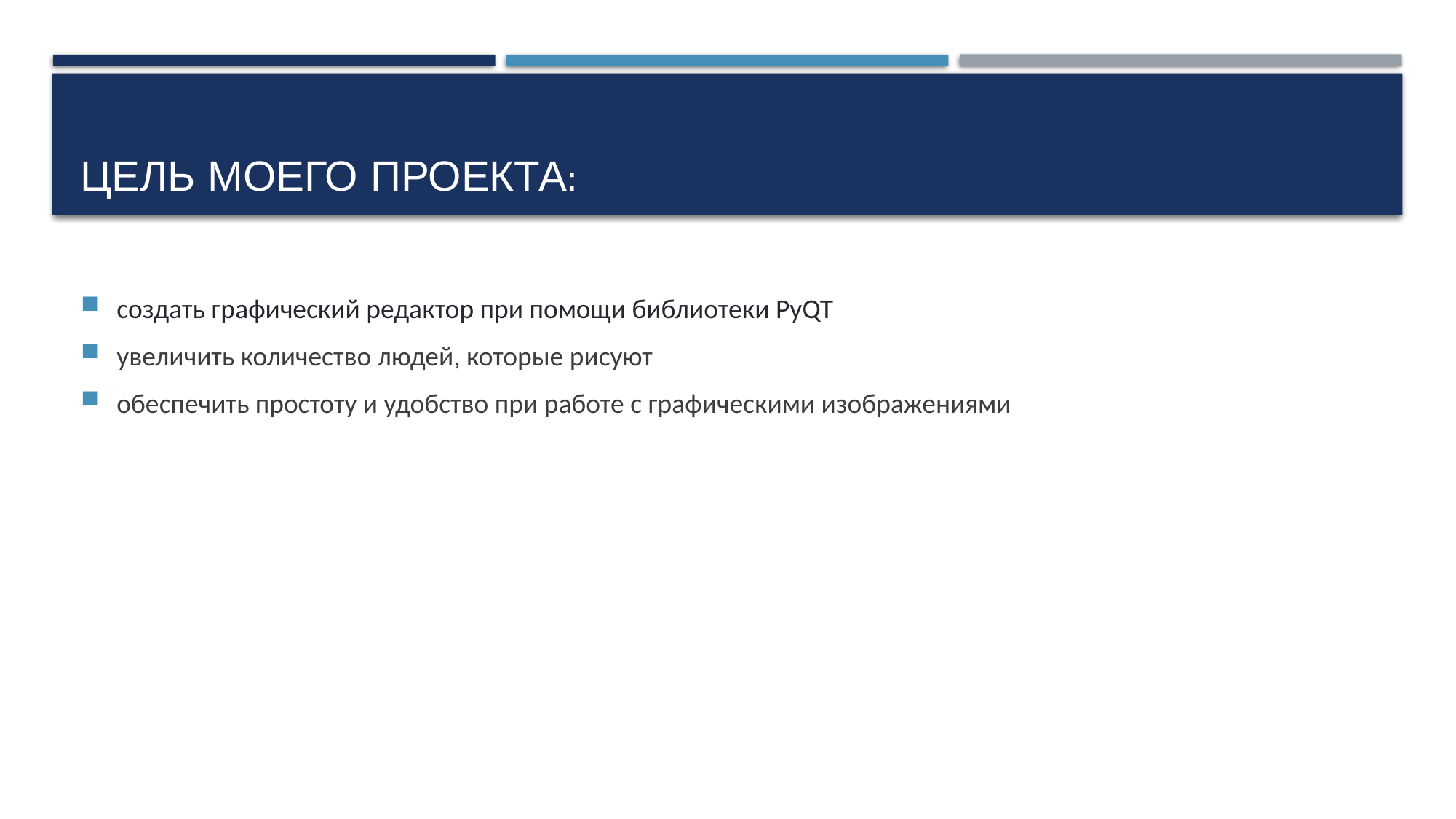

# Цель моего проекта:
создать графический редактор при помощи библиотеки PyQT
увеличить количество людей, которые рисуют
обеспечить простоту и удобство при работе с графическими изображениями